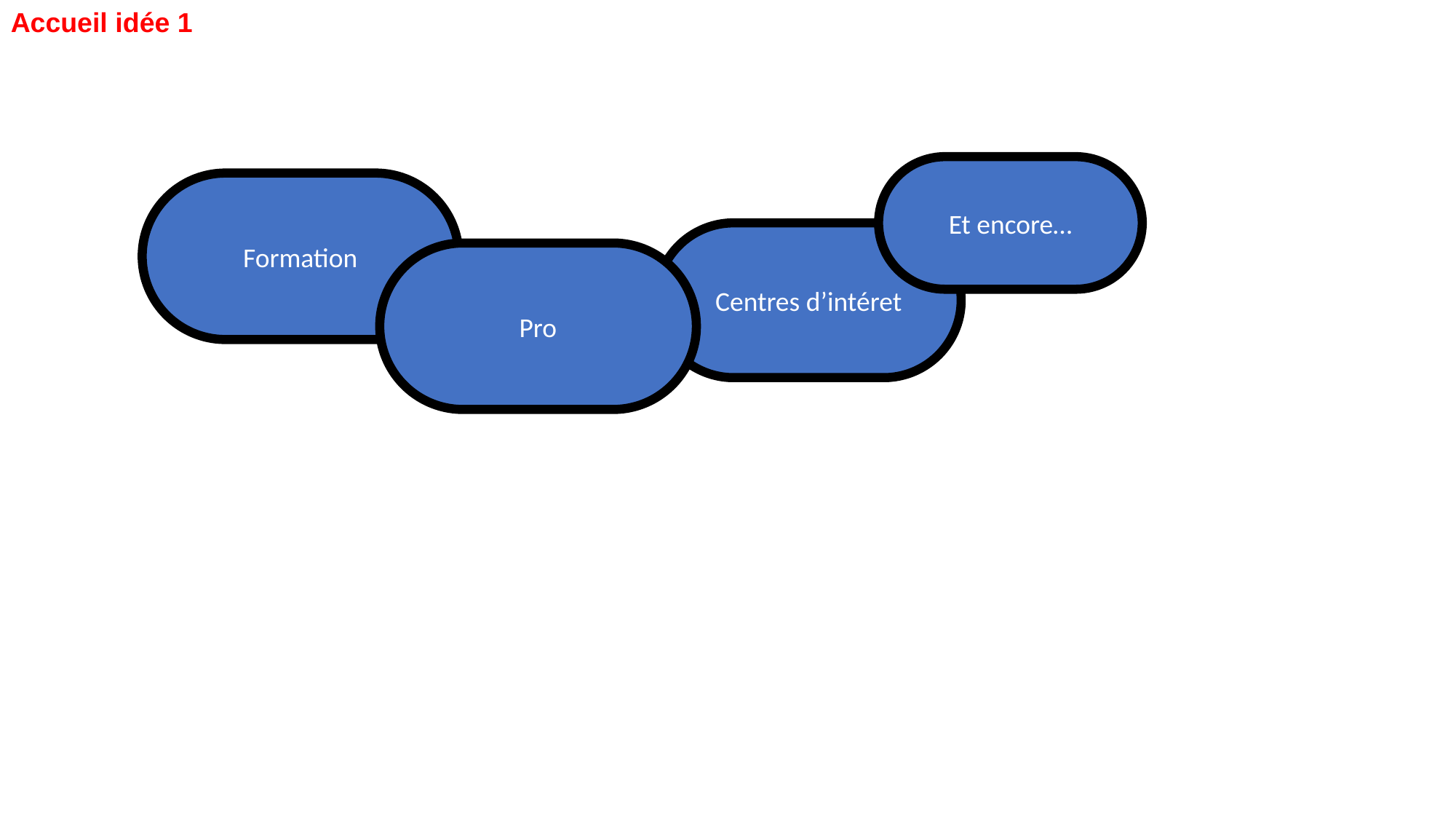

Accueil idée 1
Et encore…
Formation
Centres d’intéret
Pro